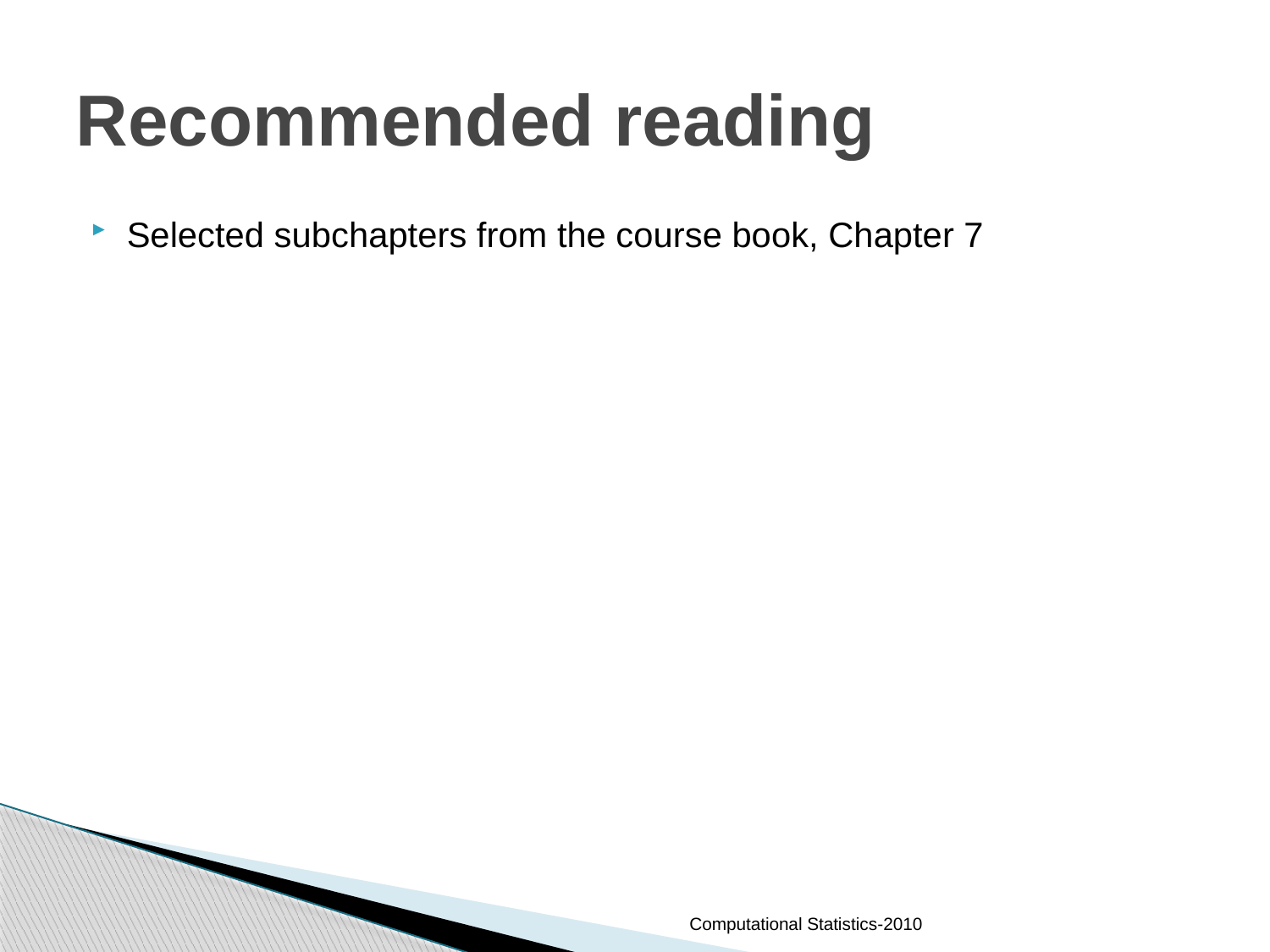

# Recommended reading
Selected subchapters from the course book, Chapter 7

Computational Statistics-2010